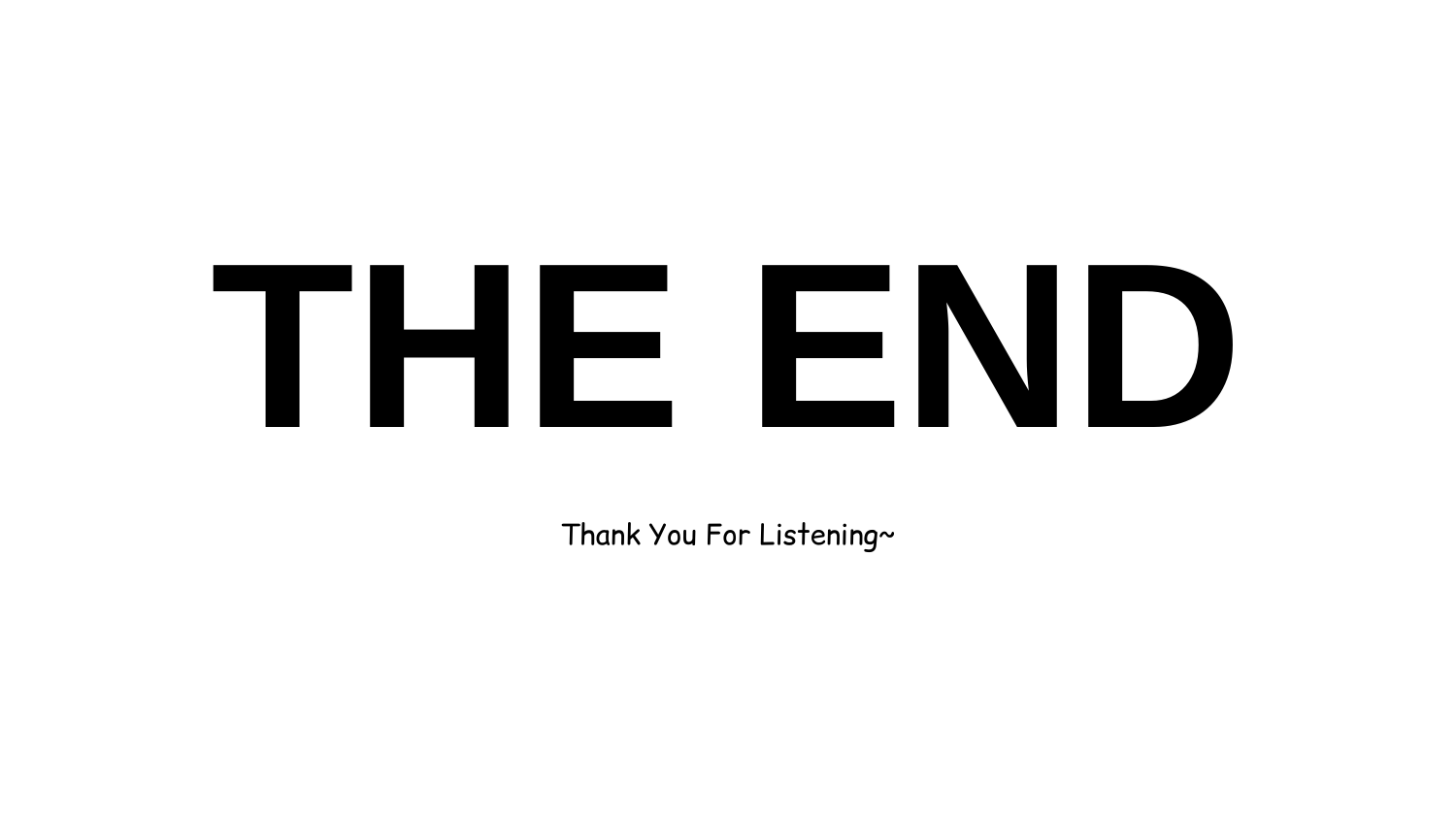

# THE END
Thank You For Listening~